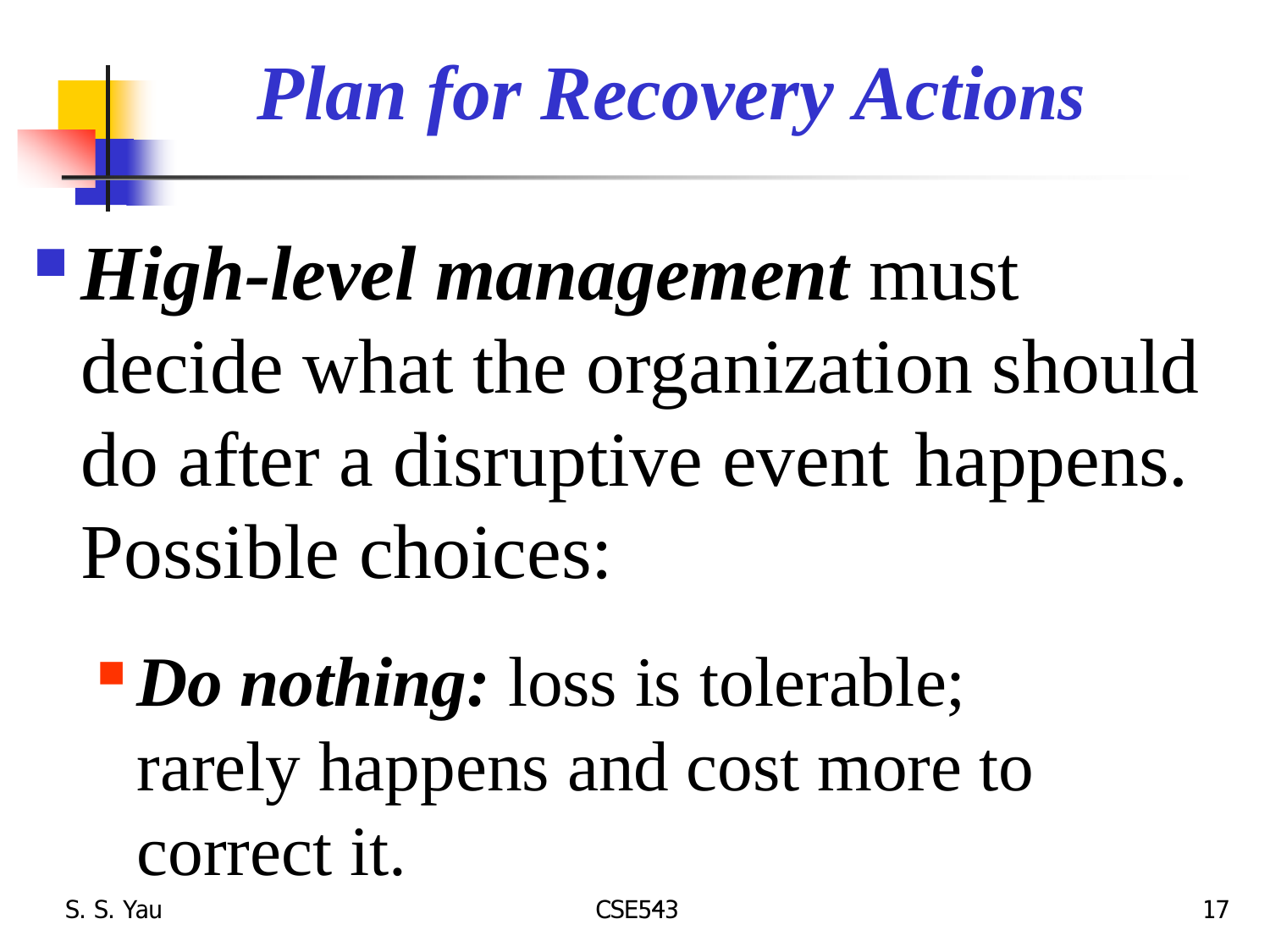

# Plan for Recovery Actions
High-level management must decide what the organization should do after a disruptive event happens. Possible choices:
Do nothing: loss is tolerable; rarely happens and cost more to  correct it.
S. S. Yau
CSE543
17